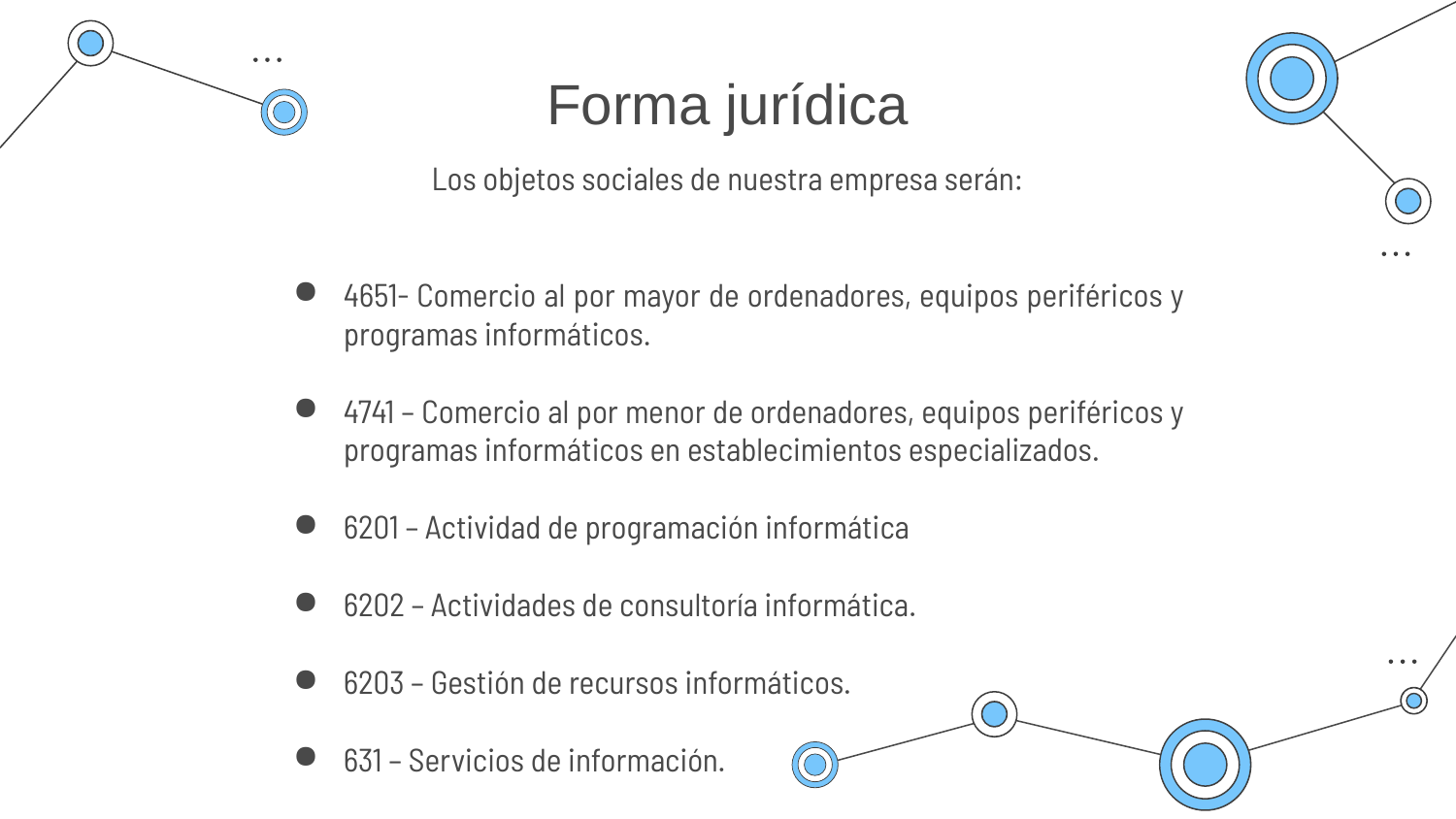

Forma jurídica
Los objetos sociales de nuestra empresa serán:

4651- Comercio al por mayor de ordenadores, equipos periféricos y programas informáticos.

4741 – Comercio al por menor de ordenadores, equipos periféricos y programas informáticos en establecimientos especializados.

6201 – Actividad de programación informática

6202 – Actividades de consultoría informática.

6203 – Gestión de recursos informáticos.

631 – Servicios de información.